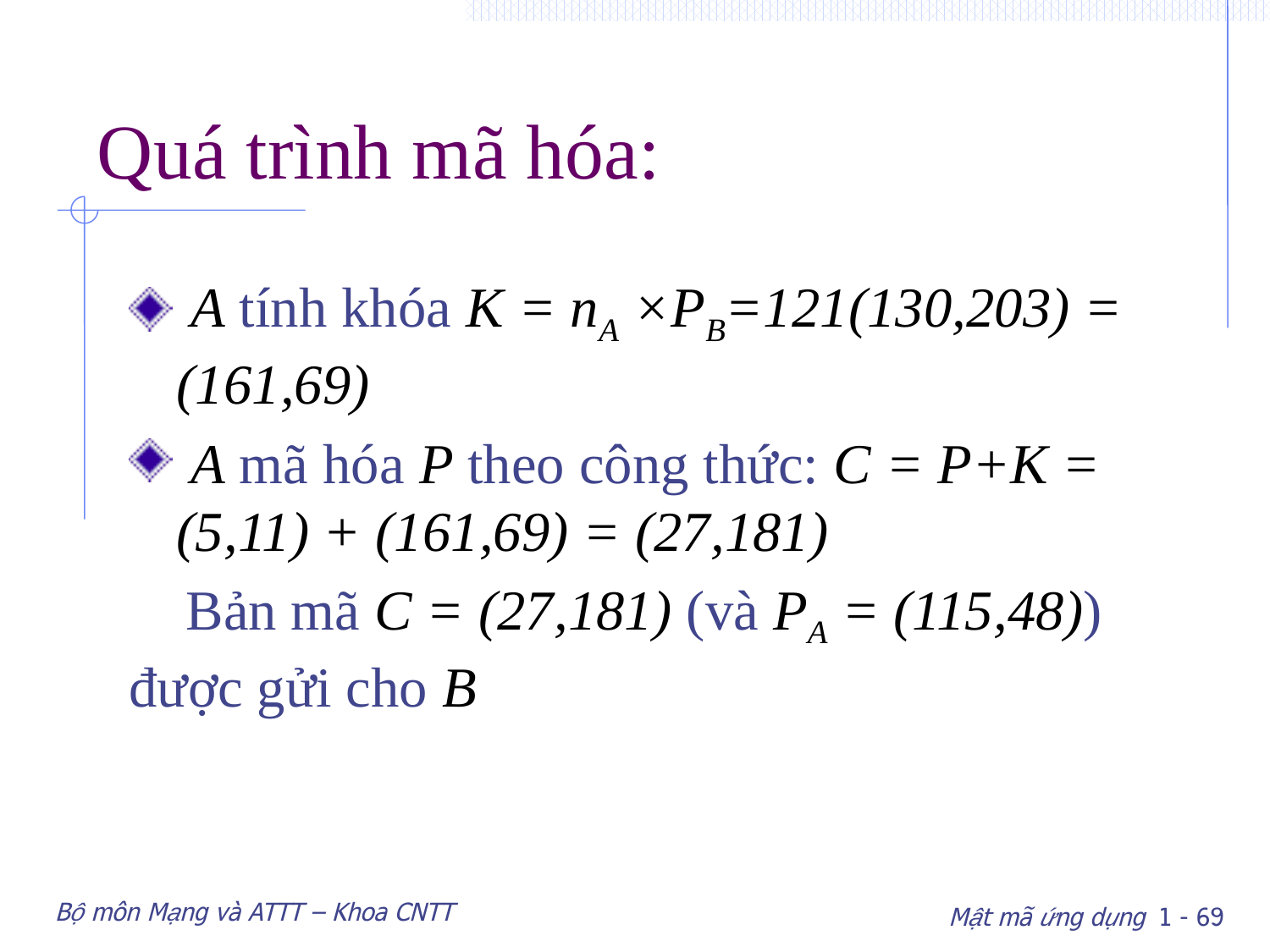

# Quá trình mã hóa:
 A tính khóa K = nA ×PB=121(130,203) = (161,69)
 A mã hóa P theo công thức: C = P+K = (5,11) + (161,69) = (27,181)
    Bản mã C = (27,181) (và PA = (115,48)) được gửi cho B

Bộ môn Mạng và ATTT – Khoa CNTT